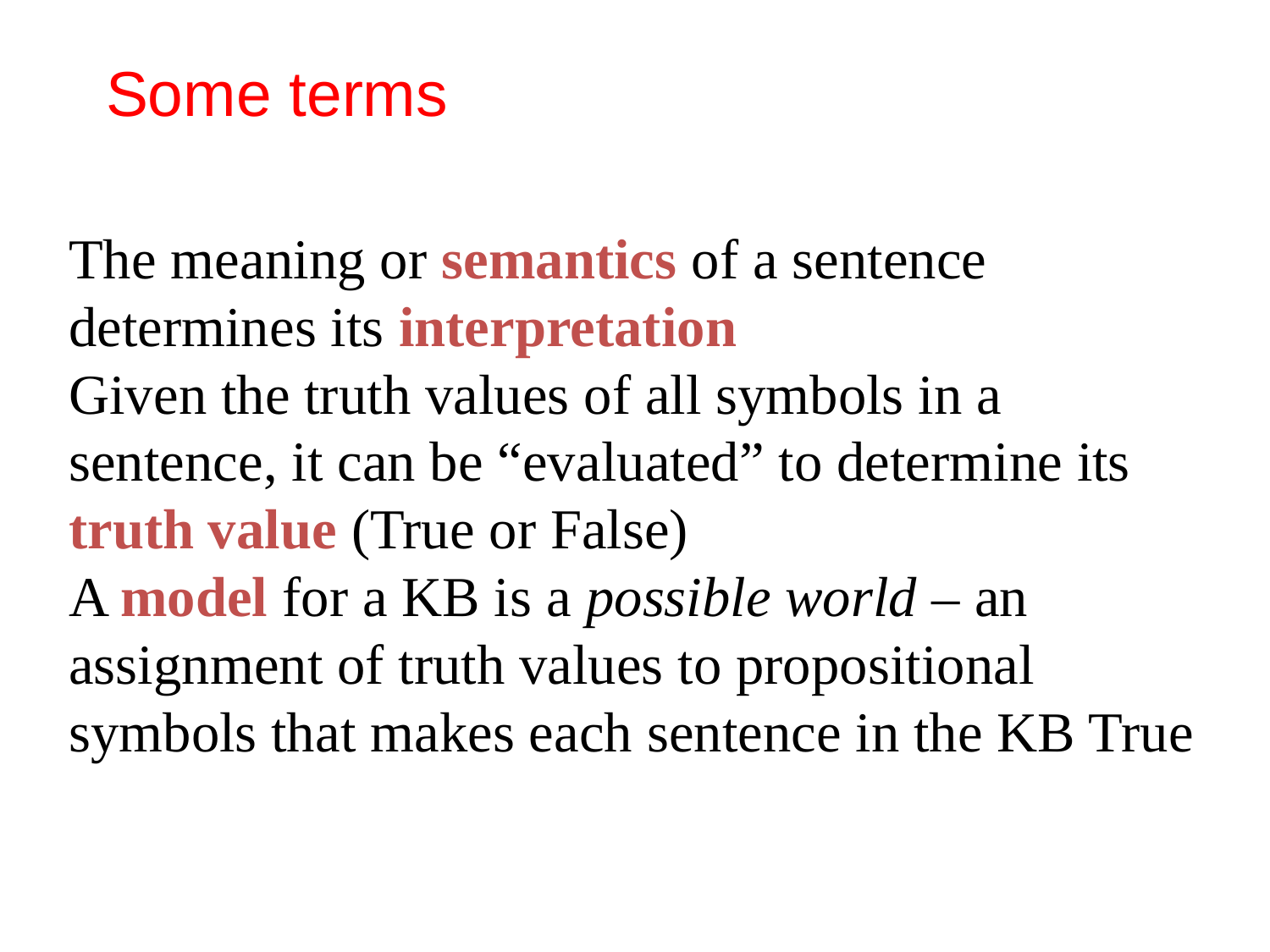

# Some terms
The meaning or semantics of a sentence determines its interpretation
Given the truth values of all symbols in a sentence, it can be “evaluated” to determine its truth value (True or False)
A model for a KB is a possible world – an assignment of truth values to propositional symbols that makes each sentence in the KB True